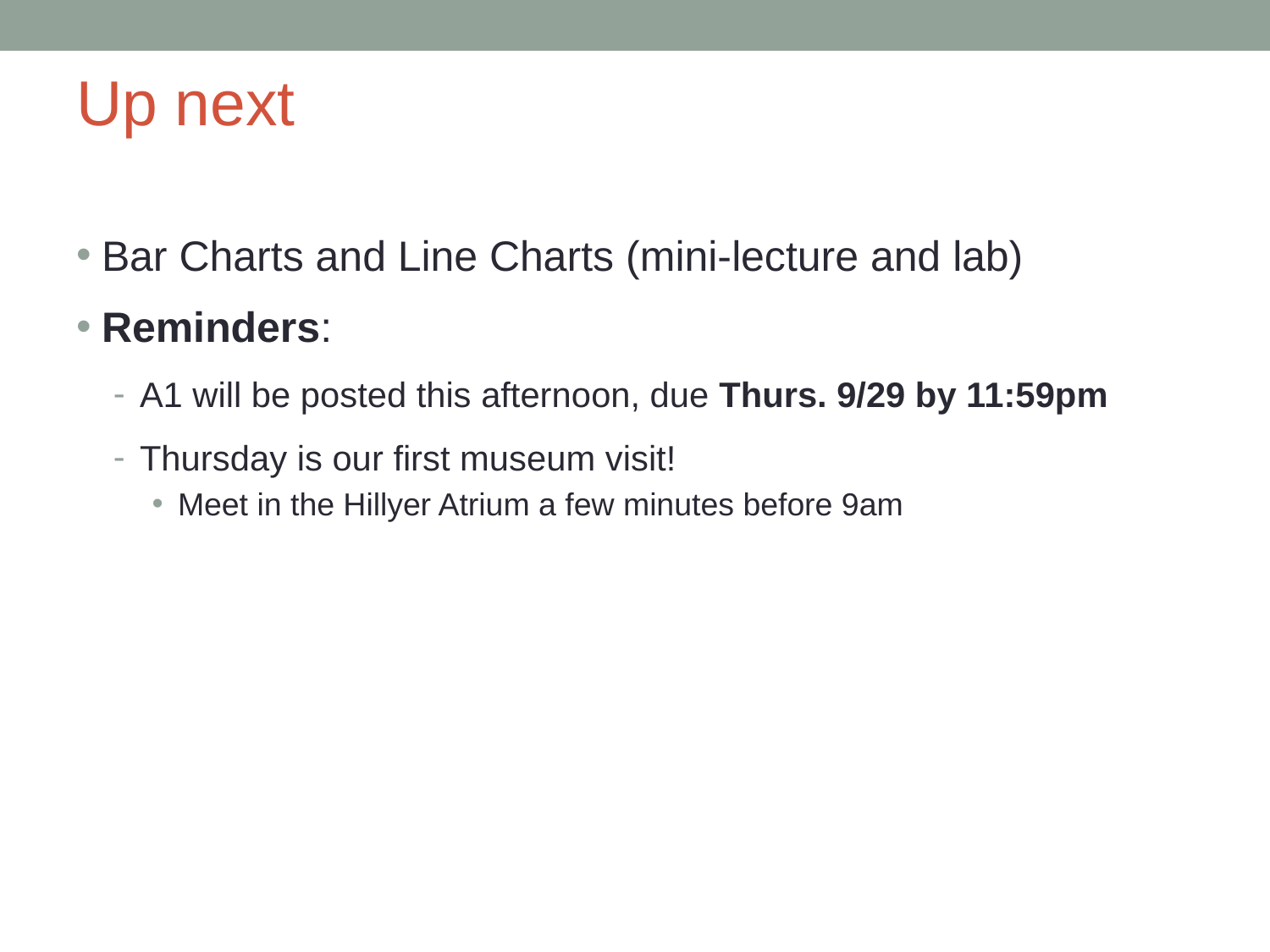

# Up next
Bar Charts and Line Charts (mini-lecture and lab)
Reminders:
A1 will be posted this afternoon, due Thurs. 9/29 by 11:59pm
Thursday is our first museum visit!
Meet in the Hillyer Atrium a few minutes before 9am